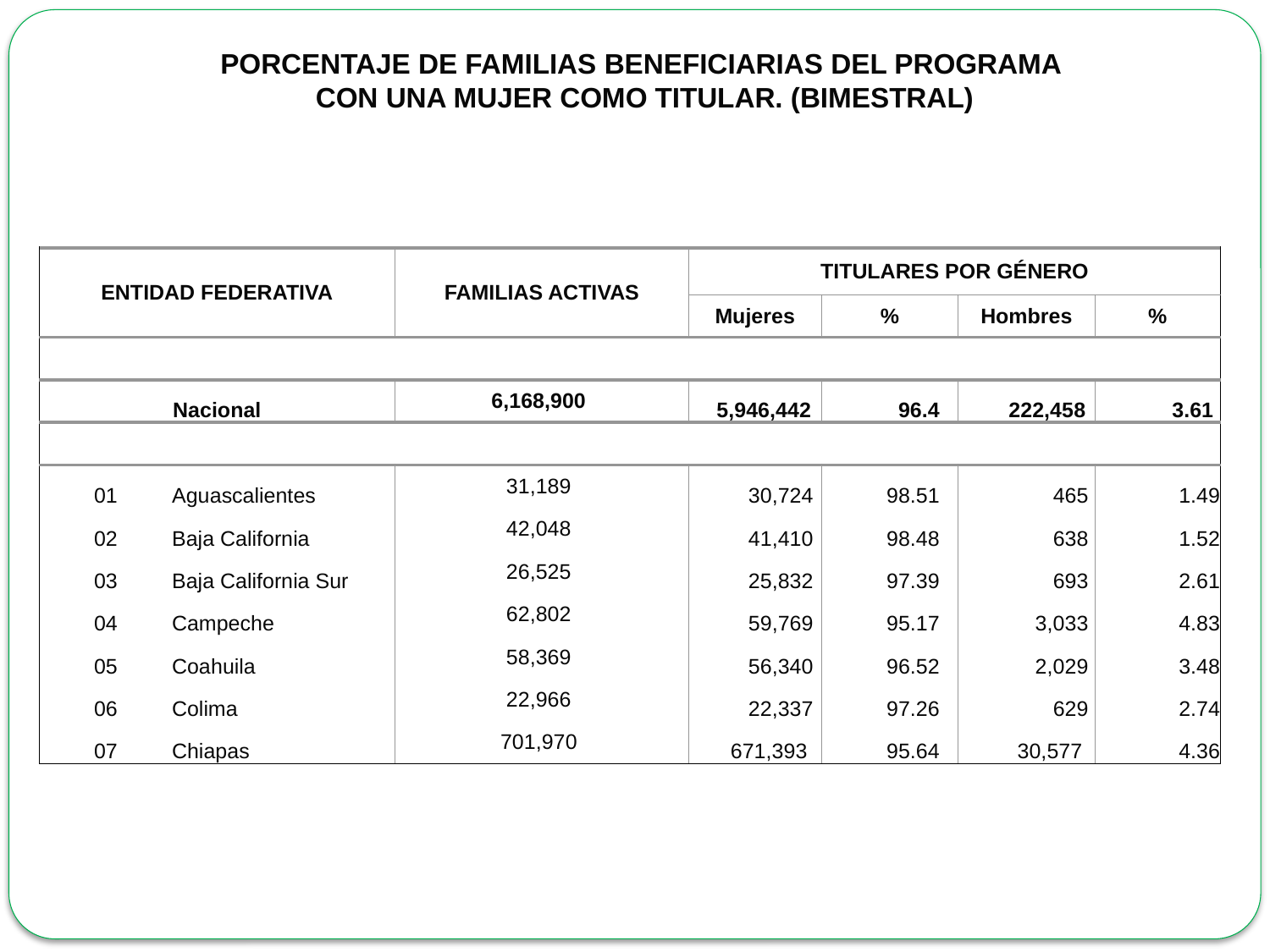

PORCENTAJE DE FAMILIAS BENEFICIARIAS DEL PROGRAMA
CON UNA MUJER COMO TITULAR. (BIMESTRAL)
| ENTIDAD FEDERATIVA |  | FAMILIAS ACTIVAS | TITULARES POR GÉNERO |  |  |  |
| --- | --- | --- | --- | --- | --- | --- |
|  |  |  | Mujeres | % | Hombres | % |
|  |  |  |  |  |  |  |
| Nacional |  | 6,168,900 | 5,946,442 | 96.4 | 222,458 | 3.61 |
|  |  |  |  |  |  |  |
| 01 | Aguascalientes | 31,189 | 30,724 | 98.51 | 465 | 1.49 |
| 02 | Baja California | 42,048 | 41,410 | 98.48 | 638 | 1.52 |
| 03 | Baja California Sur | 26,525 | 25,832 | 97.39 | 693 | 2.61 |
| 04 | Campeche | 62,802 | 59,769 | 95.17 | 3,033 | 4.83 |
| 05 | Coahuila | 58,369 | 56,340 | 96.52 | 2,029 | 3.48 |
| 06 | Colima | 22,966 | 22,337 | 97.26 | 629 | 2.74 |
| 07 | Chiapas | 701,970 | 671,393 | 95.64 | 30,577 | 4.36 |